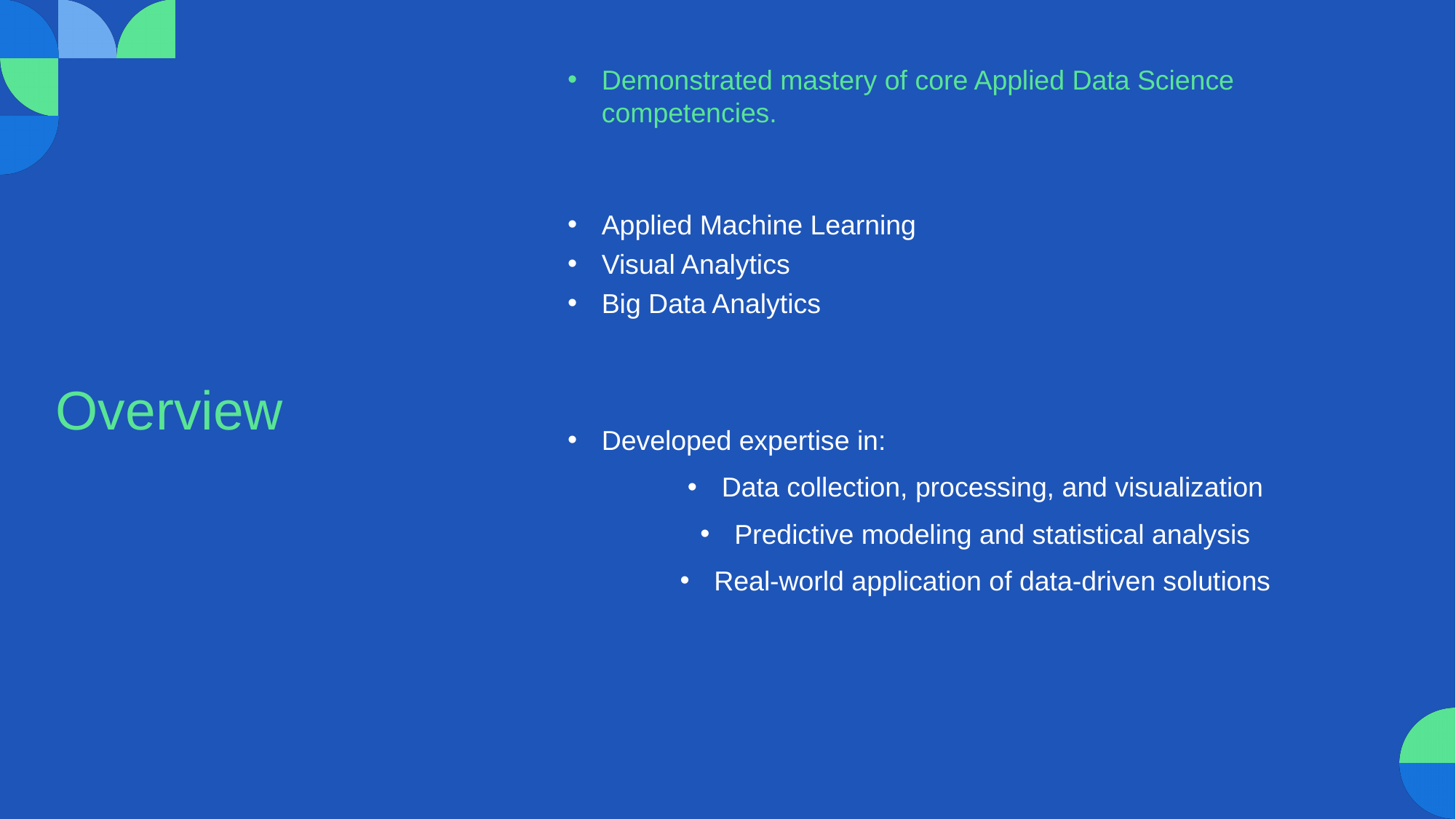

# Overview
Demonstrated mastery of core Applied Data Science competencies.

Applied Machine Learning
Visual Analytics
Big Data Analytics

Developed expertise in:
Data collection, processing, and visualization
Predictive modeling and statistical analysis
Real-world application of data-driven solutions